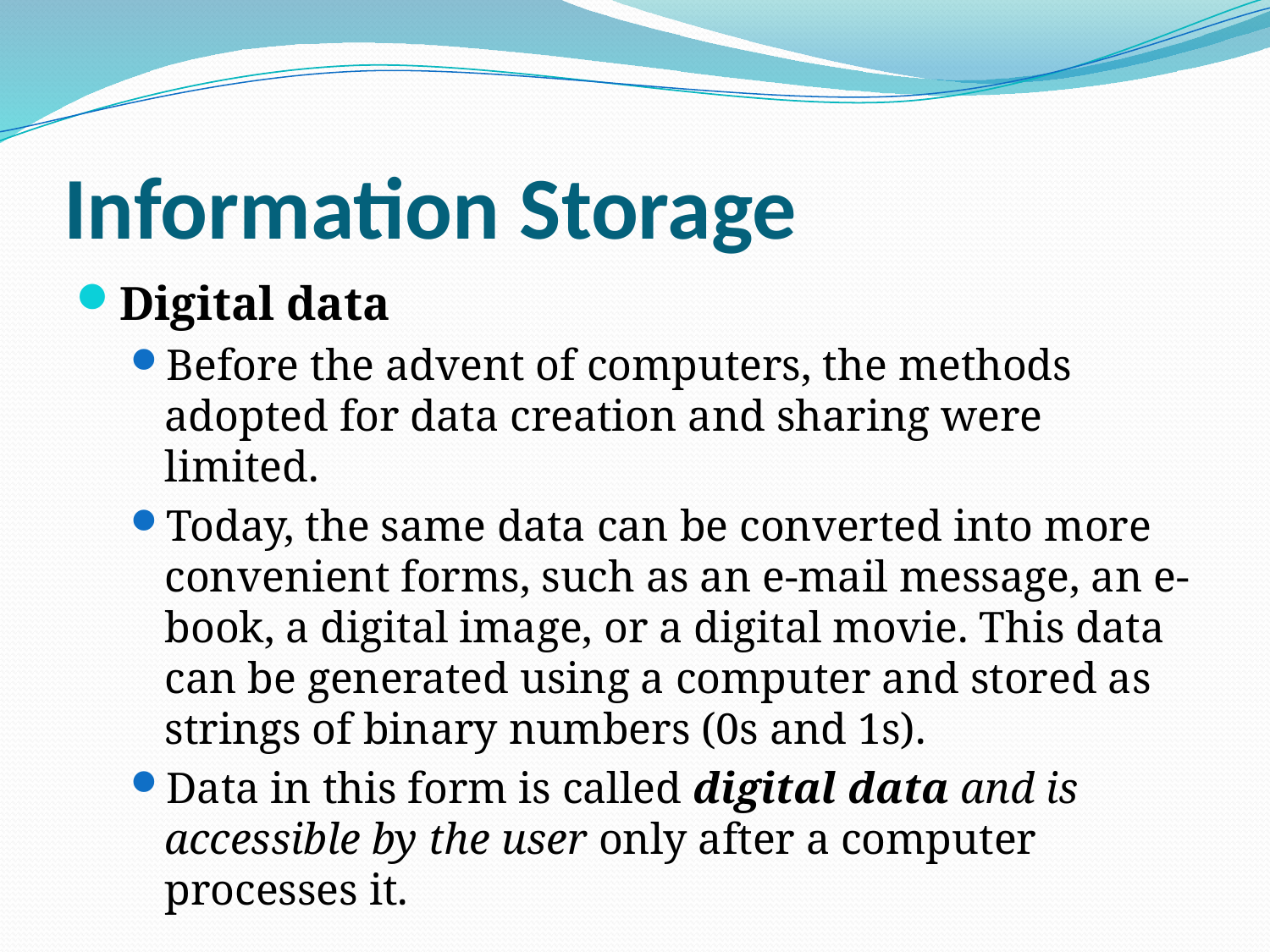

# Information Storage
Digital data
Before the advent of computers, the methods adopted for data creation and sharing were limited.
Today, the same data can be converted into more convenient forms, such as an e-mail message, an e-book, a digital image, or a digital movie. This data can be generated using a computer and stored as strings of binary numbers (0s and 1s).
Data in this form is called digital data and is accessible by the user only after a computer processes it.